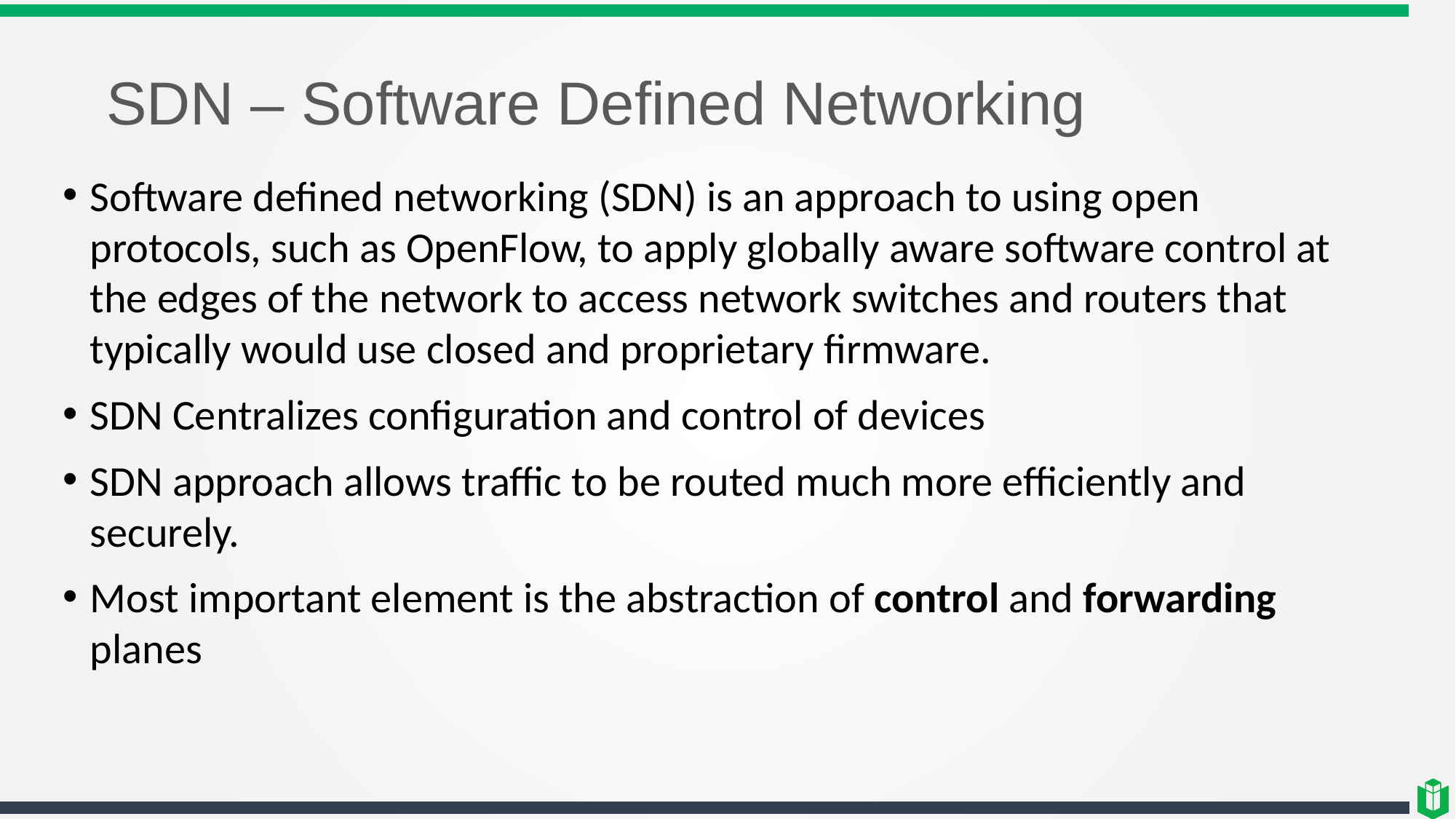

# SDN – Software Defined Networking
Software defined networking (SDN) is an approach to using open protocols, such as OpenFlow, to apply globally aware software control at the edges of the network to access network switches and routers that typically would use closed and proprietary firmware.
SDN Centralizes configuration and control of devices
SDN approach allows traffic to be routed much more efficiently and securely.
Most important element is the abstraction of control and forwarding planes